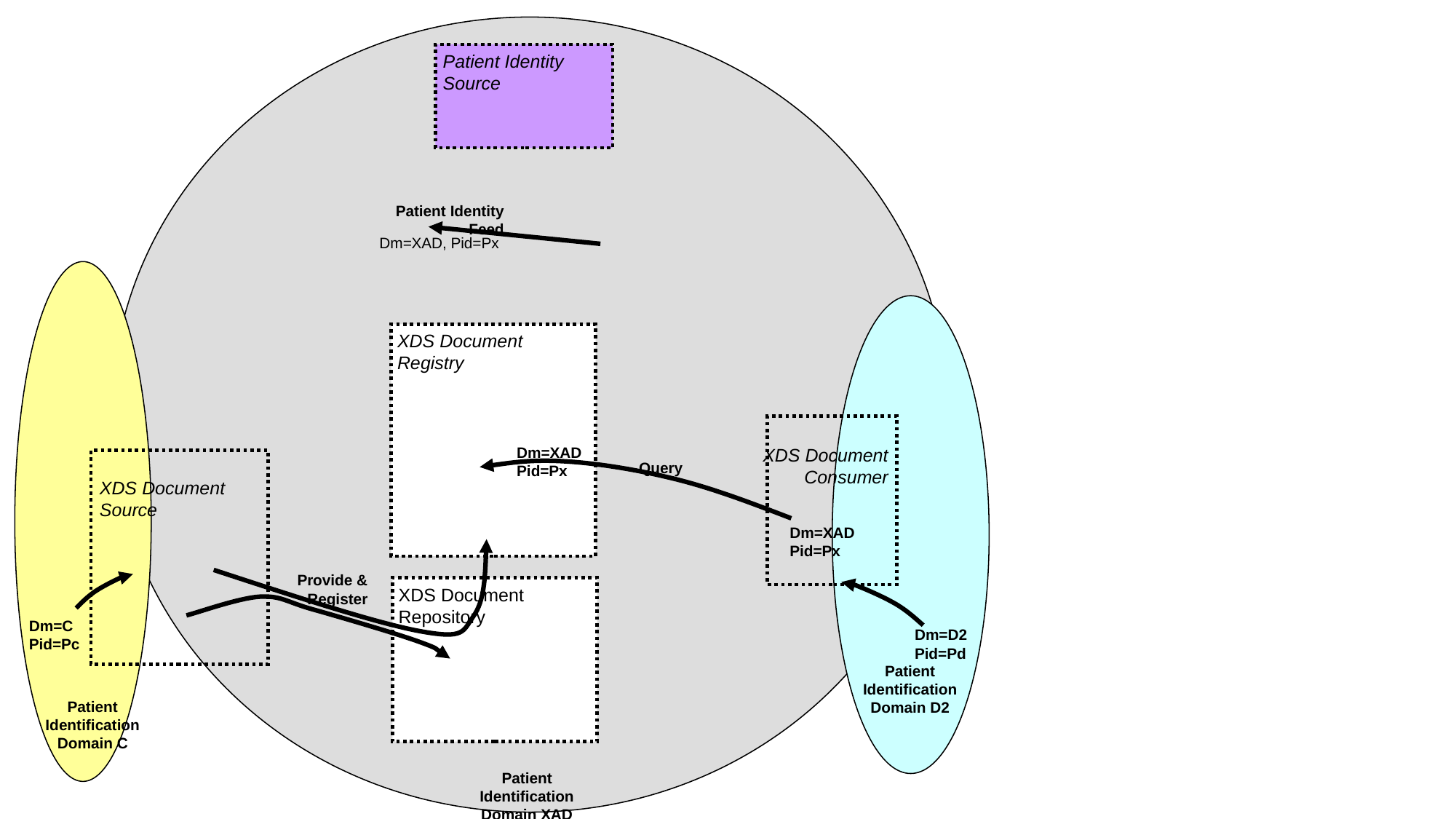

Patient Identity Source

Patient Identity Feed

Dm=XAD, Pid=Px

XDS Document Registry

XDS Document Consumer

Dm=XAD
Pid=Px

Query

XDS Document Source

Dm=XAD
Pid=Px

Provide & Register

XDS Document Repository

Dm=C
Pid=Pc

Dm=D2
Pid=Pd

Patient Identification Domain D2

Patient Identification Domain C

Patient Identification Domain XAD

XDS Doc

XDS Doc

XDS Doc Entry
Dm=XAD
Pid=Px

XDS Doc Entry
Dm=XAD
Pid=Px